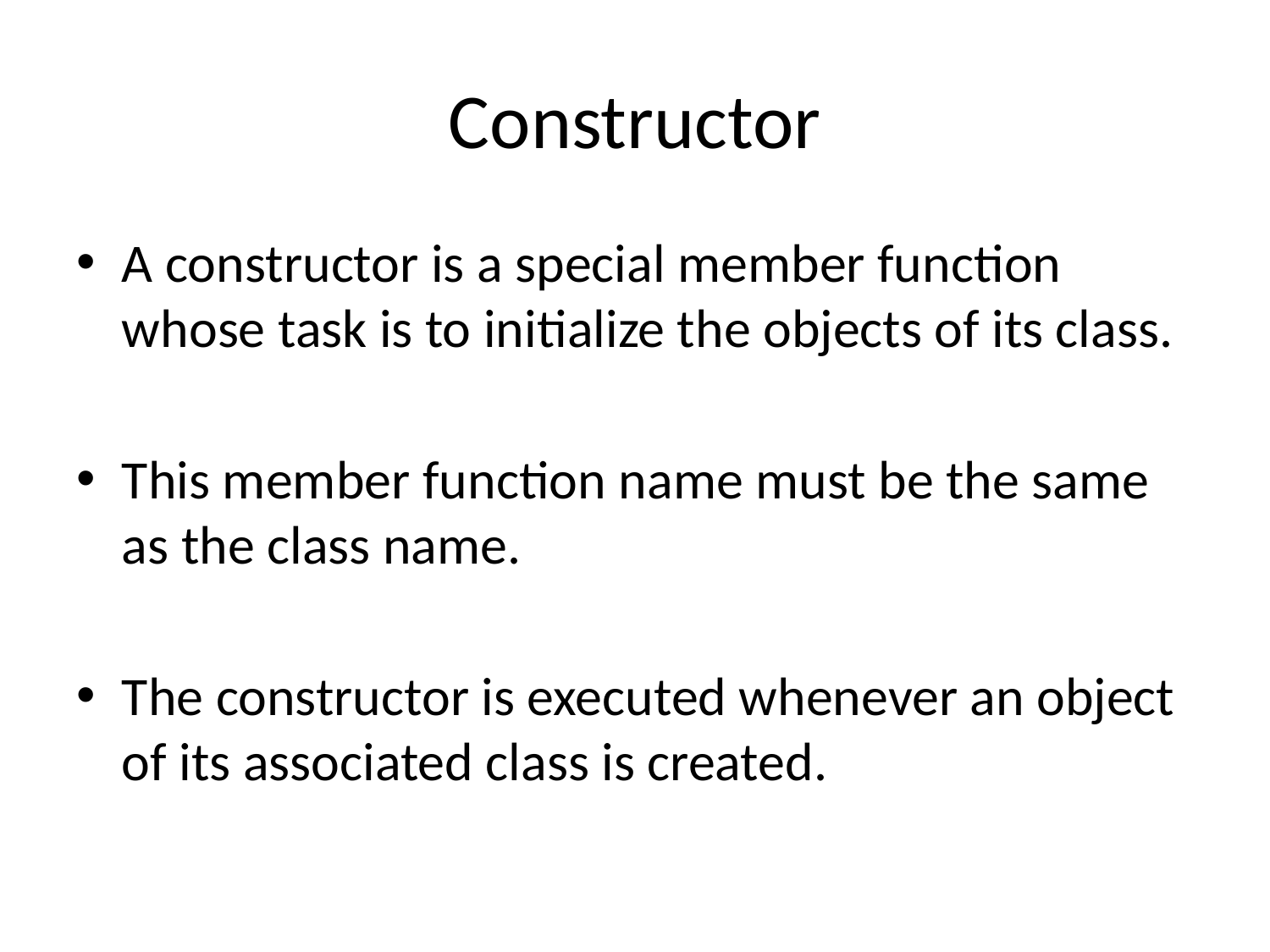

# Constructor
A constructor is a special member function whose task is to initialize the objects of its class.

This member function name must be the same as the class name.

The constructor is executed whenever an object of its associated class is created.